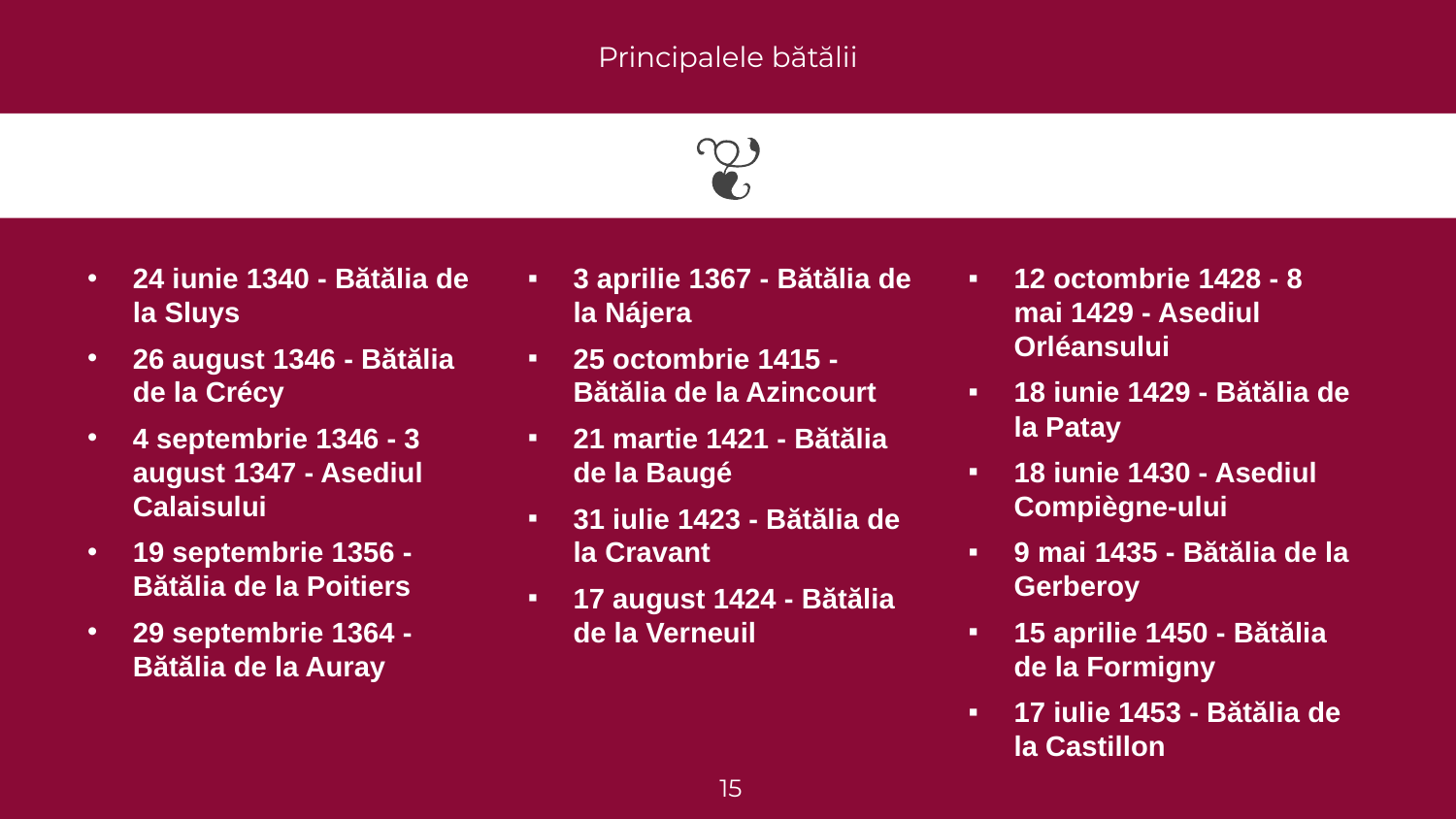

# Principalele bătălii

24 iunie 1340 - Bătălia de la Sluys
26 august 1346 - Bătălia de la Crécy
4 septembrie 1346 - 3 august 1347 - Asediul Calaisului
19 septembrie 1356 - Bătălia de la Poitiers
29 septembrie 1364 - Bătălia de la Auray
3 aprilie 1367 - Bătălia de la Nájera
25 octombrie 1415 - Bătălia de la Azincourt
21 martie 1421 - Bătălia de la Baugé
31 iulie 1423 - Bătălia de la Cravant
17 august 1424 - Bătălia de la Verneuil
12 octombrie 1428 - 8 mai 1429 - Asediul Orléansului
18 iunie 1429 - Bătălia de la Patay
18 iunie 1430 - Asediul Compiègne-ului
9 mai 1435 - Bătălia de la Gerberoy
15 aprilie 1450 - Bătălia de la Formigny
17 iulie 1453 - Bătălia de la Castillon
15